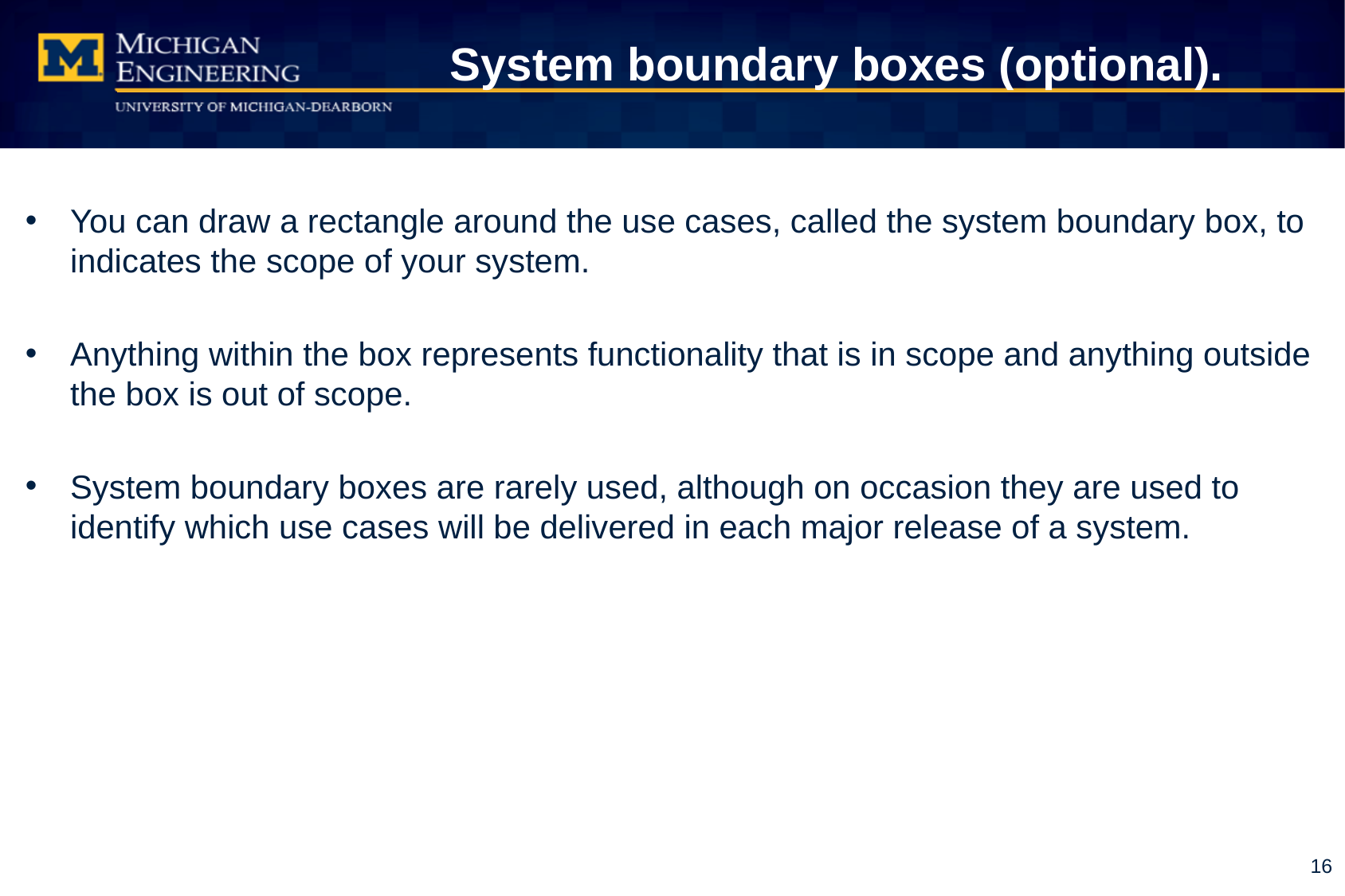

# System boundary boxes (optional).
You can draw a rectangle around the use cases, called the system boundary box, to indicates the scope of your system.

Anything within the box represents functionality that is in scope and anything outside the box is out of scope.

System boundary boxes are rarely used, although on occasion they are used to identify which use cases will be delivered in each major release of a system.

16